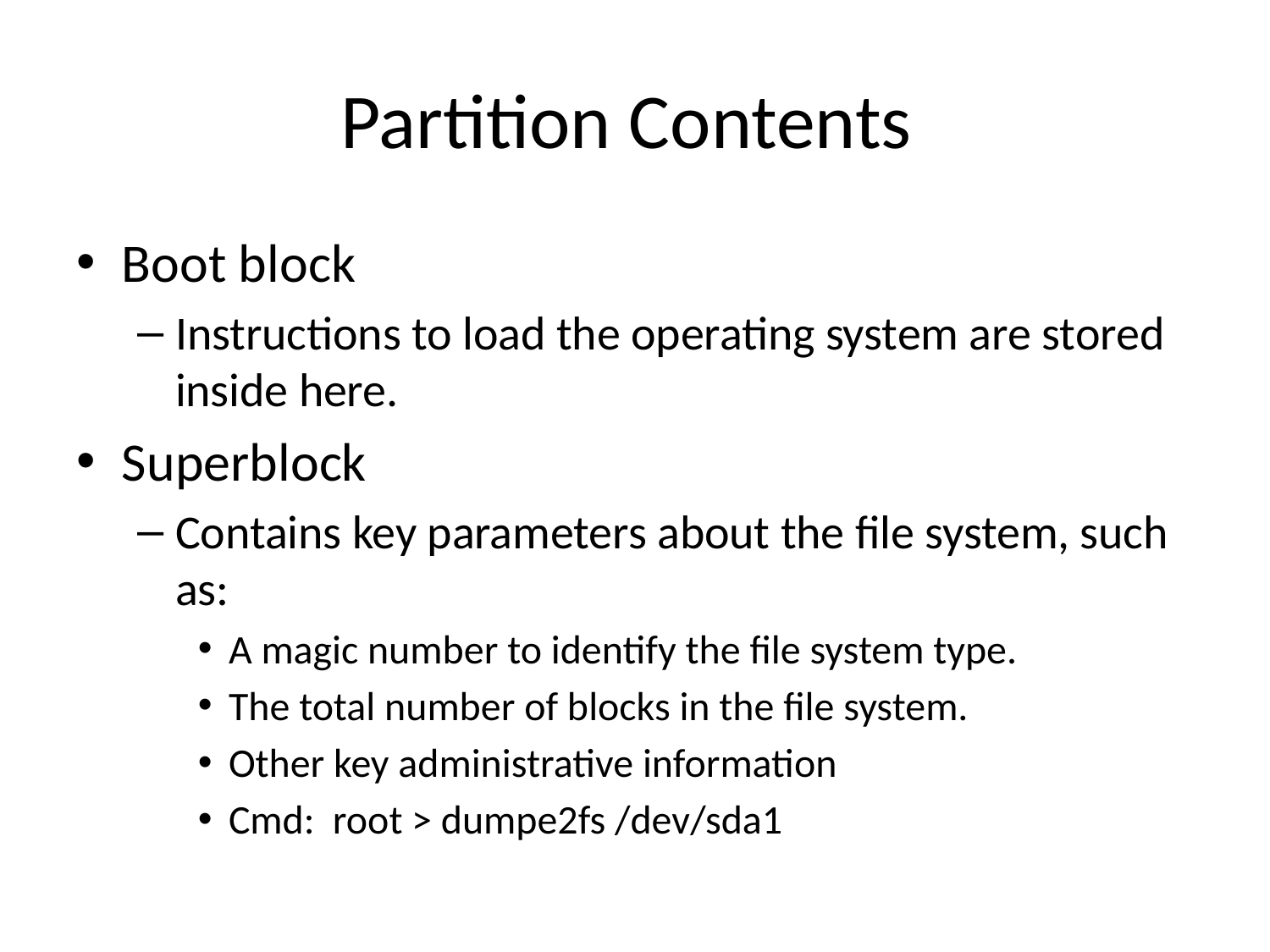

# Partition Contents
Boot block
Instructions to load the operating system are stored inside here.
Superblock
Contains key parameters about the file system, such as:
A magic number to identify the file system type.
The total number of blocks in the file system.
Other key administrative information
Cmd:  root > dumpe2fs /dev/sda1